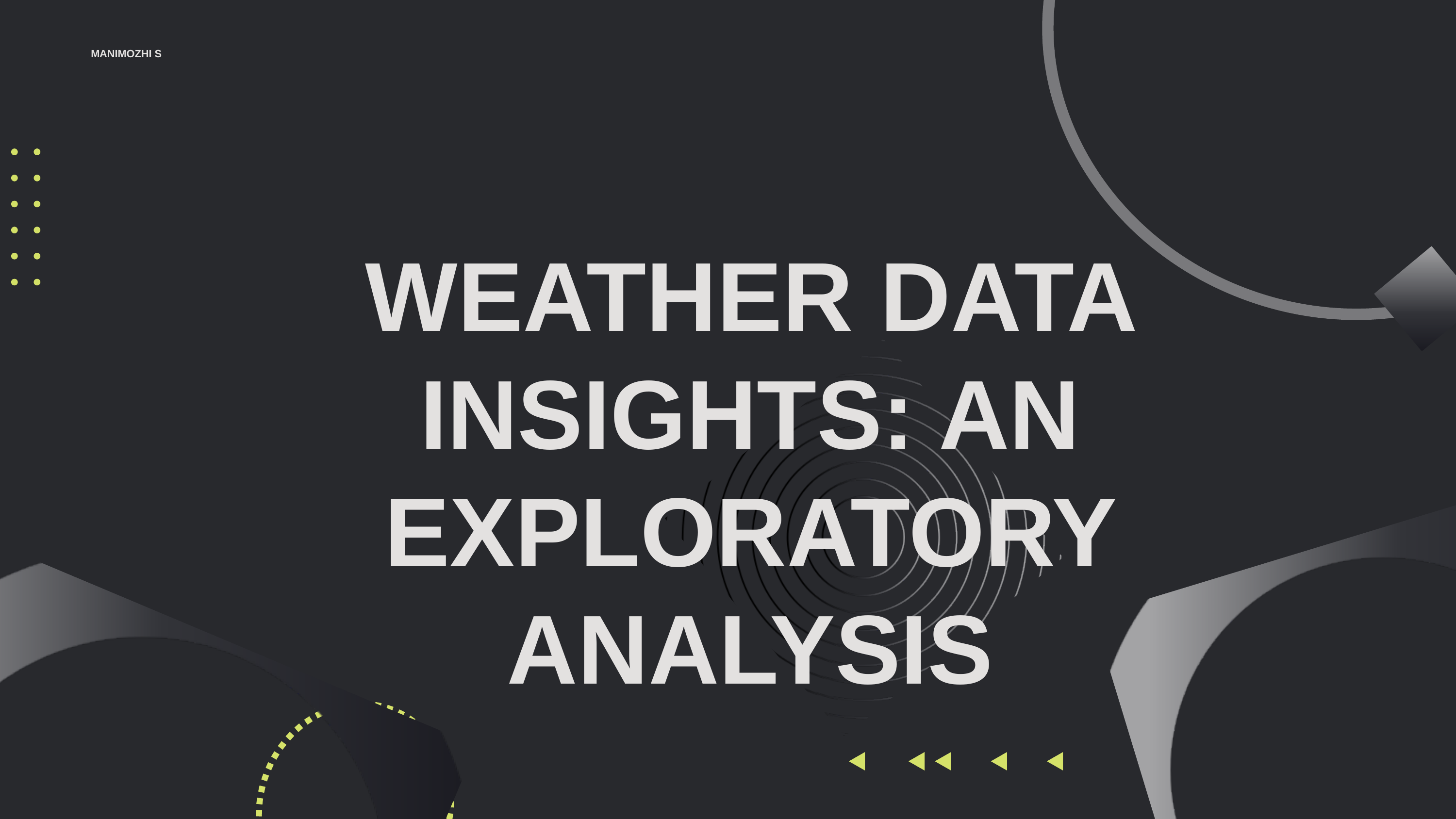

MANIMOZHI S

WEATHER DATA INSIGHTS: AN EXPLORATORY ANALYSIS